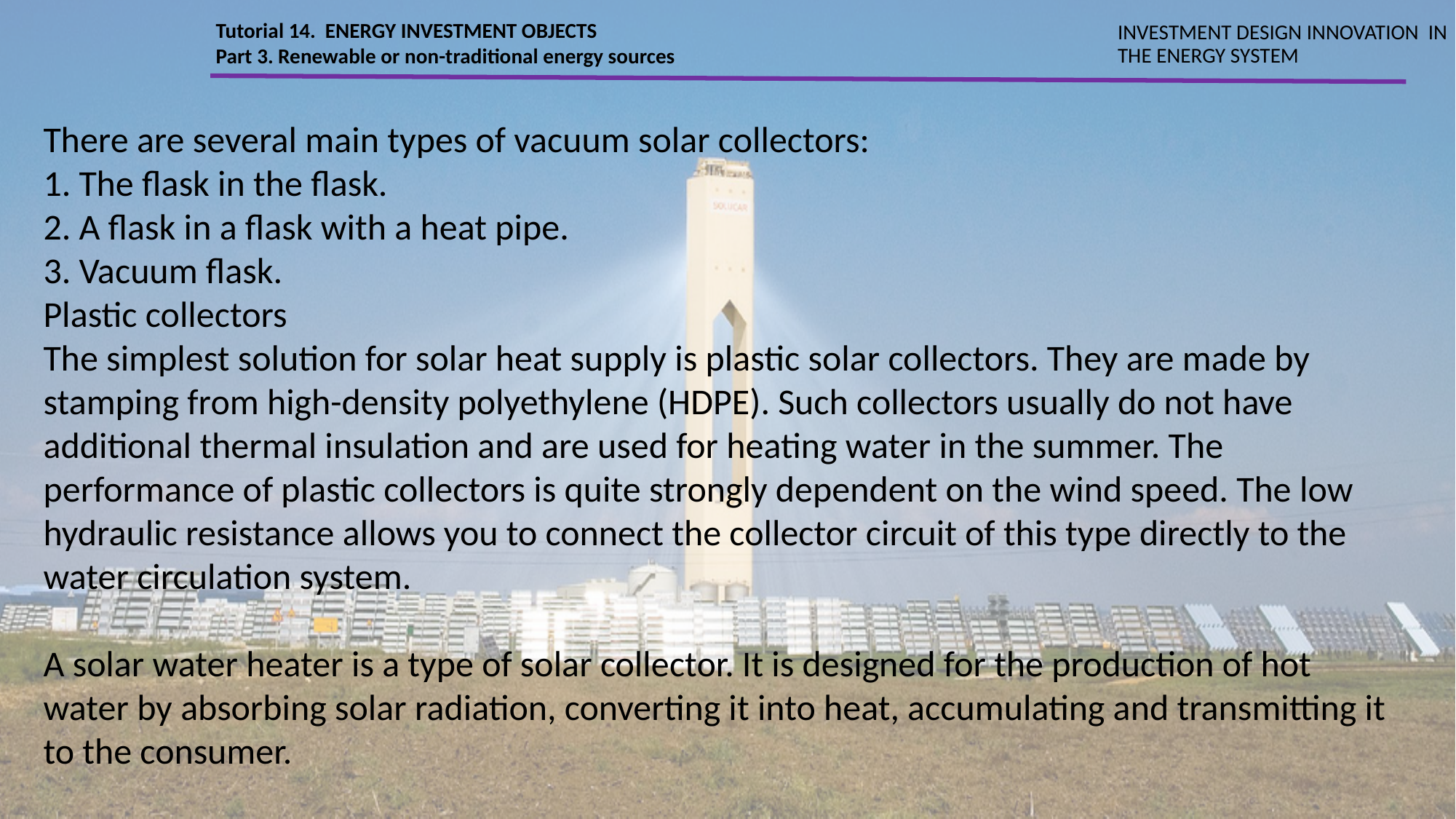

Tutorial 14.  ENERGY INVESTMENT OBJECTS
Part 3. Renewable or non-traditional energy sources
INVESTMENT DESIGN INNOVATION  IN
THE ENERGY SYSTEM
There are several main types of vacuum solar collectors:
1. The flask in the flask.
2. A flask in a flask with a heat pipe.
3. Vacuum flask.
Plastic collectors
The simplest solution for solar heat supply is plastic solar collectors. They are made by stamping from high-density polyethylene (HDPE). Such collectors usually do not have additional thermal insulation and are used for heating water in the summer. The performance of plastic collectors is quite strongly dependent on the wind speed. The low hydraulic resistance allows you to connect the collector circuit of this type directly to the water circulation system.

A solar water heater is a type of solar collector. It is designed for the production of hot water by absorbing solar radiation, converting it into heat, accumulating and transmitting it to the consumer.